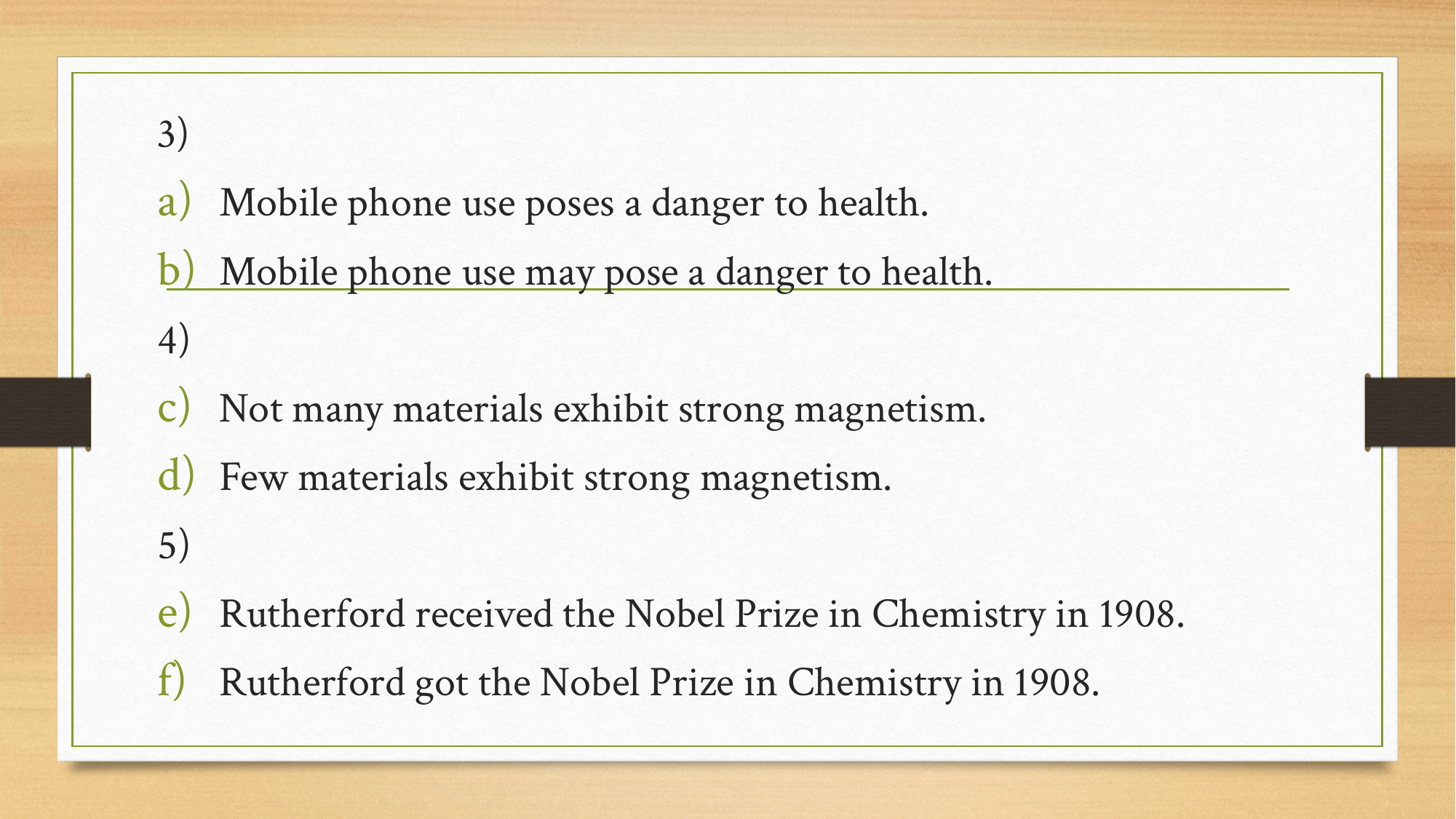

#
3)
Mobile phone use poses a danger to health.
Mobile phone use may pose a danger to health.
4)
Not many materials exhibit strong magnetism.
Few materials exhibit strong magnetism.
5)
Rutherford received the Nobel Prize in Chemistry in 1908.
Rutherford got the Nobel Prize in Chemistry in 1908.